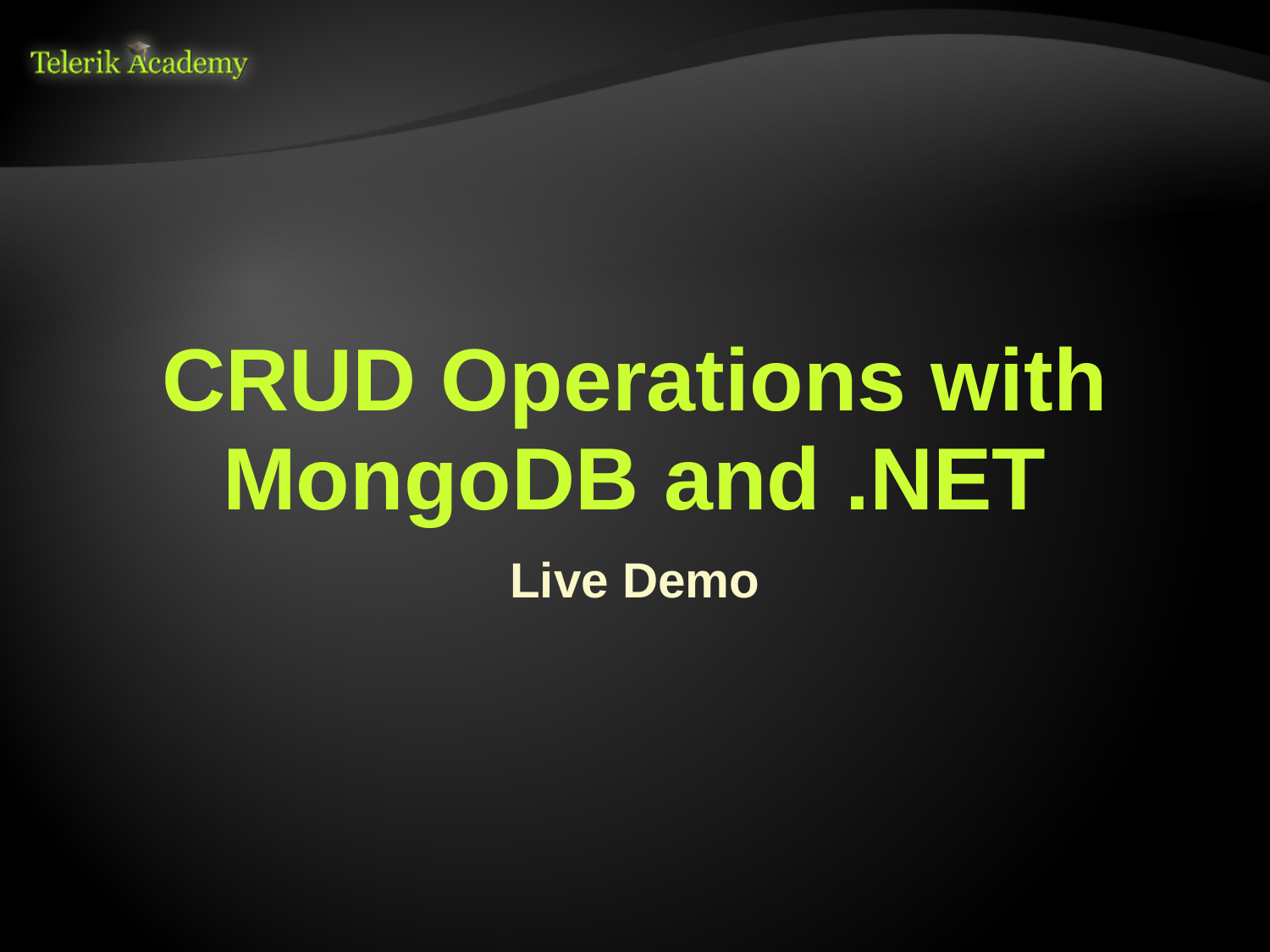

# CRUD Operations with MongoDB and .NET
Live Demo